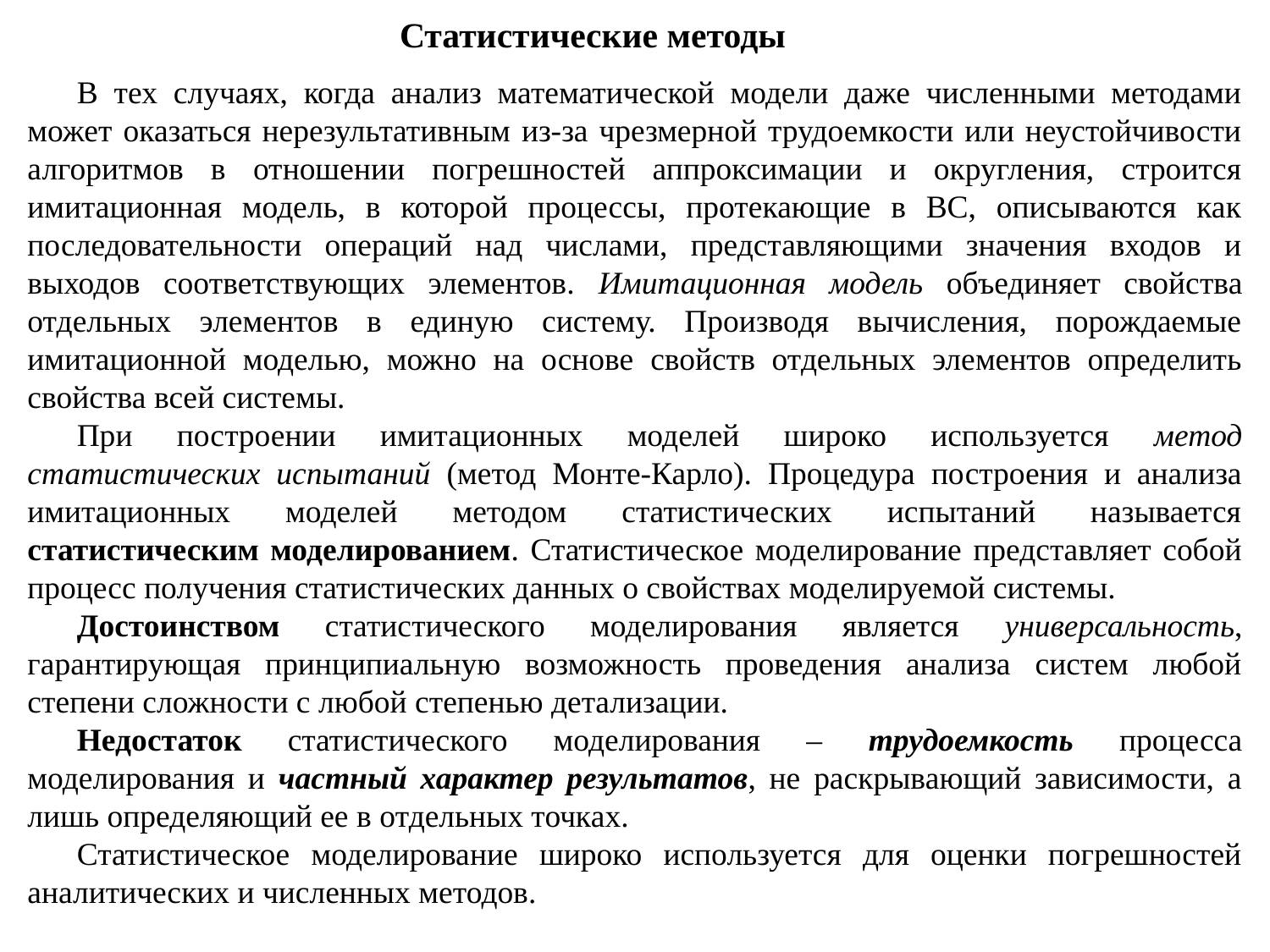

Статистические методы
В тех случаях, когда анализ математической модели даже численными методами может оказаться нерезультативным из-за чрезмерной трудоемкости или неустойчивости алгоритмов в отношении погрешностей аппроксимации и округления, строится имитационная модель, в которой процессы, протекающие в ВС, описываются как последовательности операций над числами, представляющими значения входов и выходов соответствующих элементов. Имитационная модель объединяет свойства отдельных элементов в единую систему. Производя вычисления, порождаемые имитационной моделью, можно на основе свойств отдельных элементов определить свойства всей системы.
При построении имитационных моделей широко используется метод статистических испытаний (метод Монте-Карло). Процедура построения и анализа имитационных моделей методом статистических испытаний называется статистическим моделированием. Статистическое моделирование представляет собой процесс получения статистических данных о свойствах моделируемой системы.
Достоинством статистического моделирования является универсальность, гарантирующая принципиальную возможность проведения анализа систем любой степени сложности с любой степенью детализации.
Недостаток статистического моделирования – трудоемкость процесса моделирования и частный характер результатов, не раскрывающий зависимости, а лишь определяющий ее в отдельных точках.
Статистическое моделирование широко используется для оценки погрешностей аналитических и численных методов.